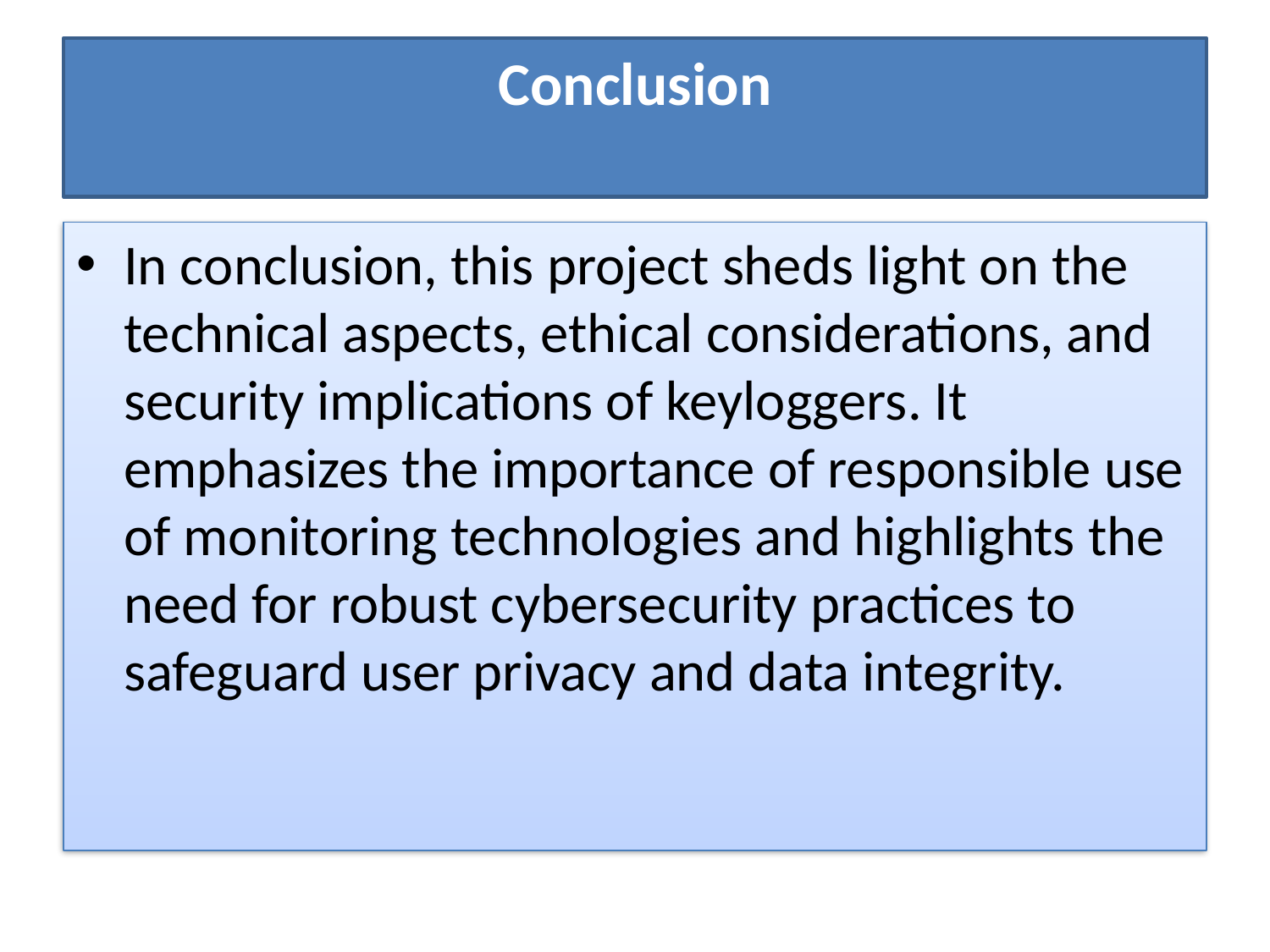

# Conclusion
In conclusion, this project sheds light on the technical aspects, ethical considerations, and security implications of keyloggers. It emphasizes the importance of responsible use of monitoring technologies and highlights the need for robust cybersecurity practices to safeguard user privacy and data integrity.